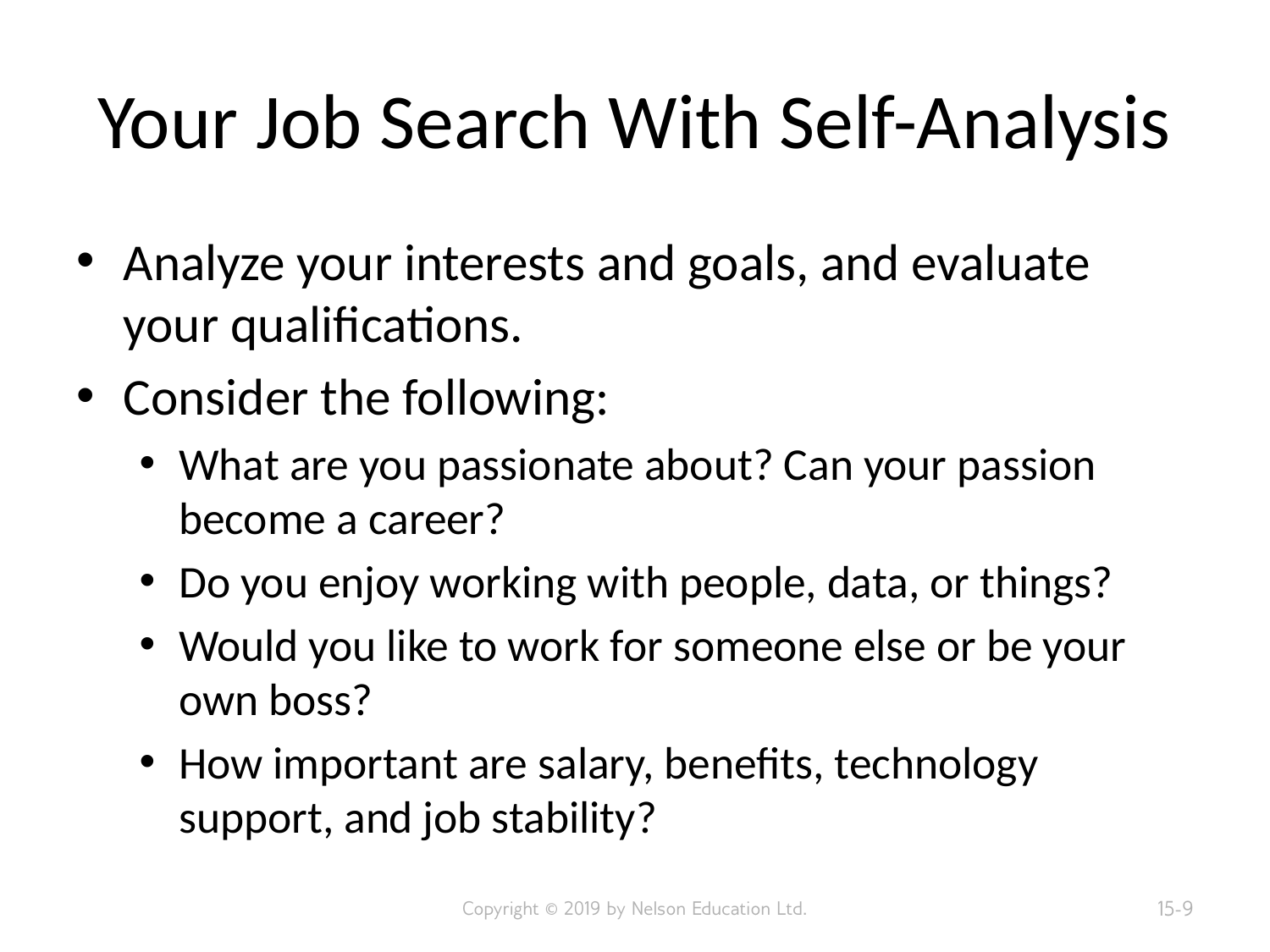

# Your Job Search With Self-Analysis
Analyze your interests and goals, and evaluate your qualifications.
Consider the following:
What are you passionate about? Can your passion become a career?
Do you enjoy working with people, data, or things?
Would you like to work for someone else or be your own boss?
How important are salary, benefits, technology support, and job stability?
Copyright © 2019 by Nelson Education Ltd.
15-9